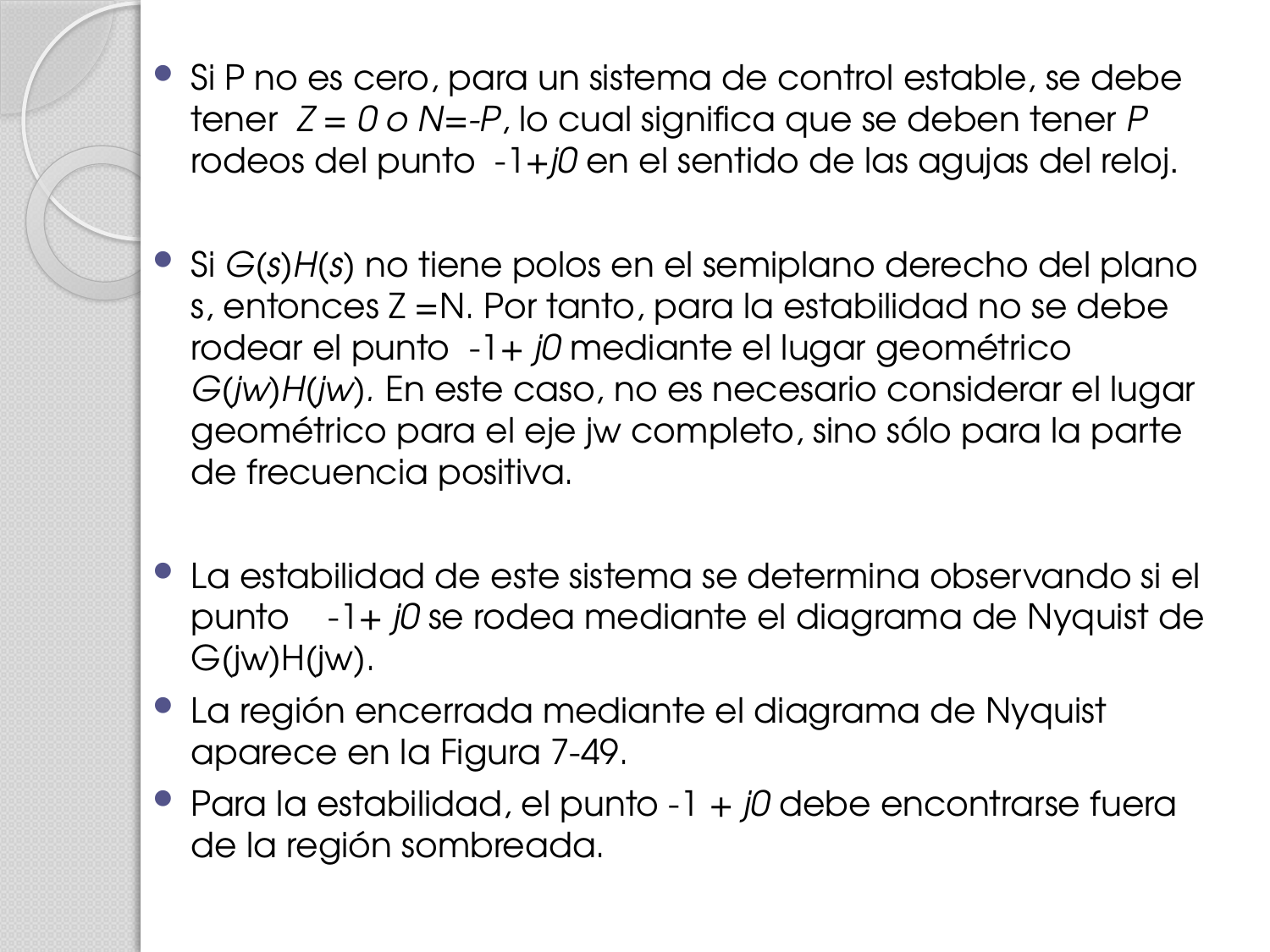

Si P no es cero, para un sistema de control estable, se debe tener  Z = 0 o N=-P, lo cual significa que se deben tener P rodeos del punto  -1+j0 en el sentido de las agujas del reloj.

Si G(s)H(s) no tiene polos en el semiplano derecho del plano s, entonces Z =N. Por tanto, para la estabilidad no se debe rodear el punto  -1+ j0 mediante el lugar geométrico G(jw)H(jw). En este caso, no es necesario considerar el lugar geométrico para el eje jw completo, sino sólo para la parte de frecuencia positiva.

La estabilidad de este sistema se determina observando si el punto    -1+ j0 se rodea mediante el diagrama de Nyquist de G(jw)H(jw).
La región encerrada mediante el diagrama de Nyquist aparece en la Figura 7-49.
Para la estabilidad, el punto -1 + j0 debe encontrarse fuera de la región sombreada.